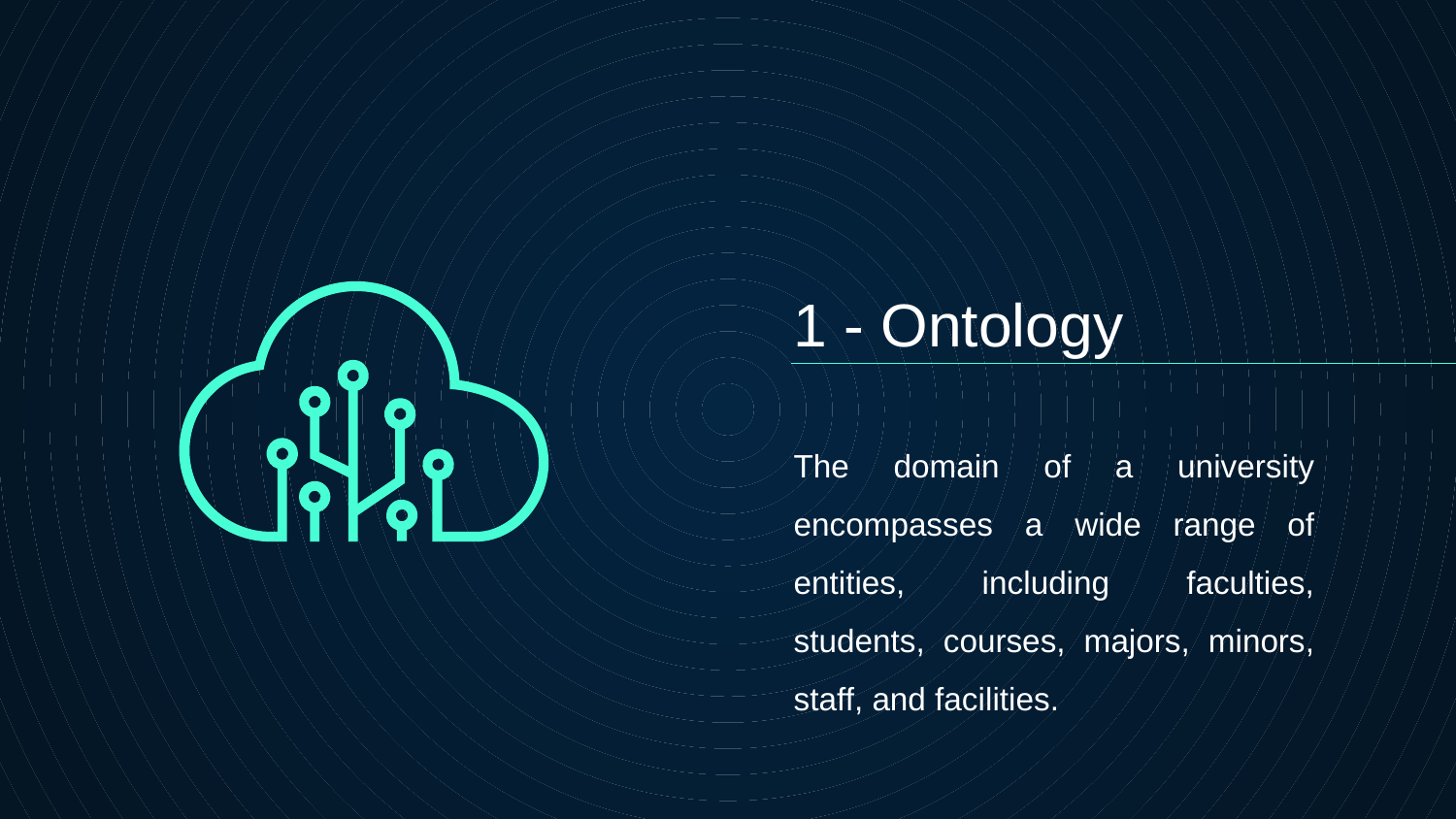

# 1 - Ontology

The domain of a university encompasses a wide range of entities, including faculties, students, courses, majors, minors, staff, and facilities.